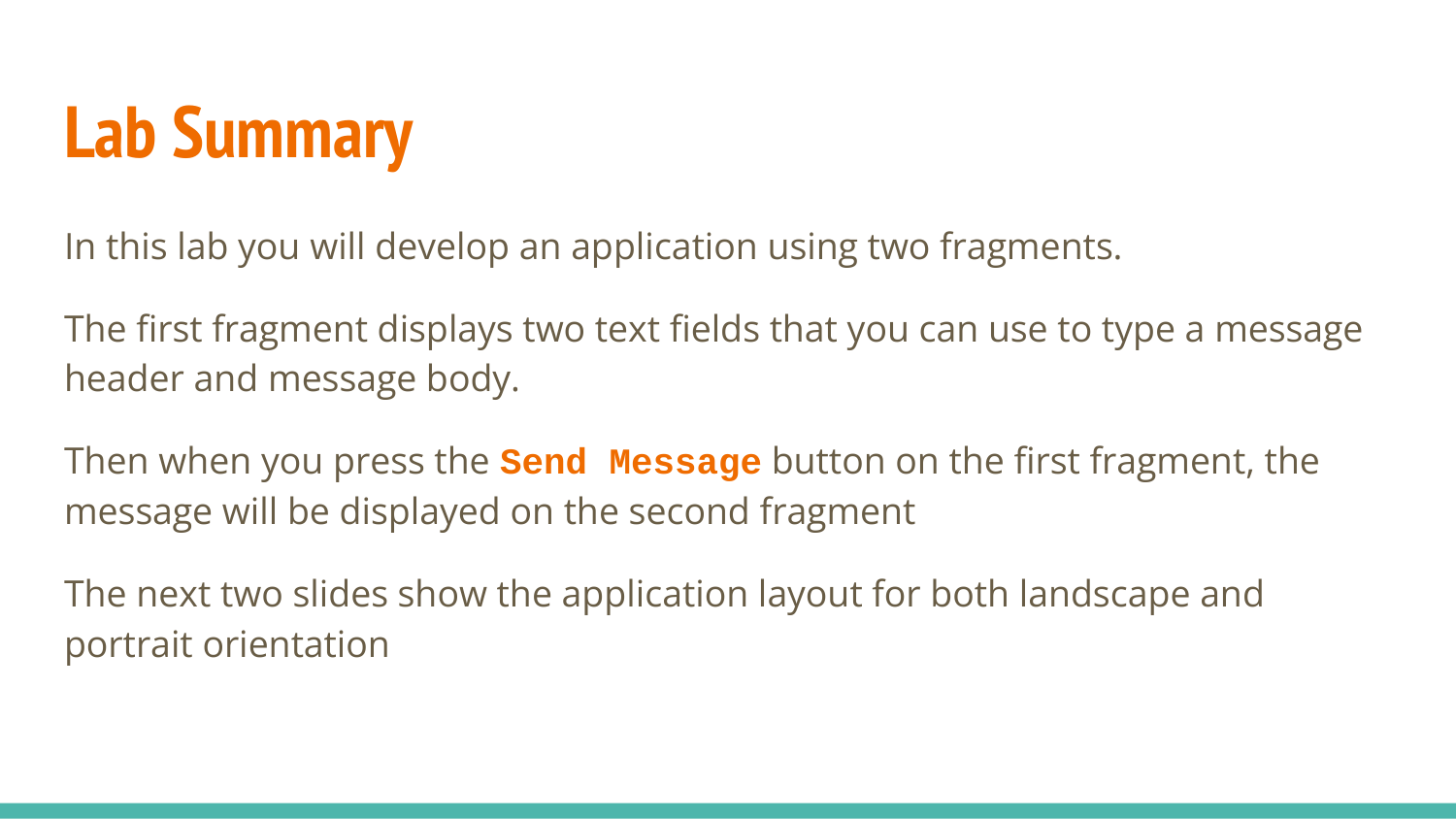

# Lab Summary
In this lab you will develop an application using two fragments.
The first fragment displays two text fields that you can use to type a message header and message body.
Then when you press the Send Message button on the first fragment, the message will be displayed on the second fragment
The next two slides show the application layout for both landscape and portrait orientation